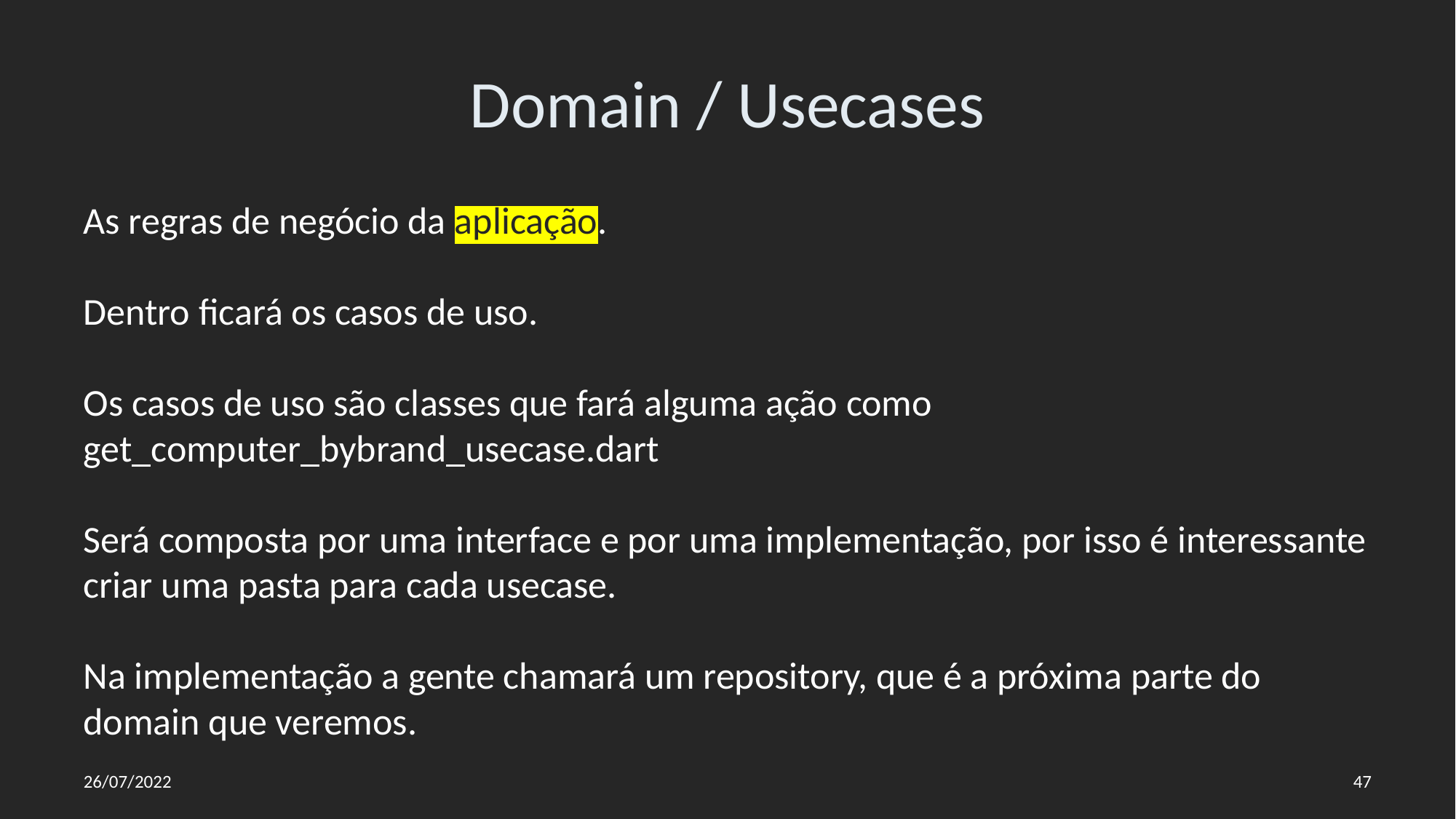

# Domain / Usecases
As regras de negócio da aplicação.

Dentro ficará os casos de uso.

Os casos de uso são classes que fará alguma ação como get_computer_bybrand_usecase.dart

Será composta por uma interface e por uma implementação, por isso é interessante criar uma pasta para cada usecase.

Na implementação a gente chamará um repository, que é a próxima parte do domain que veremos.

26/07/2022
47